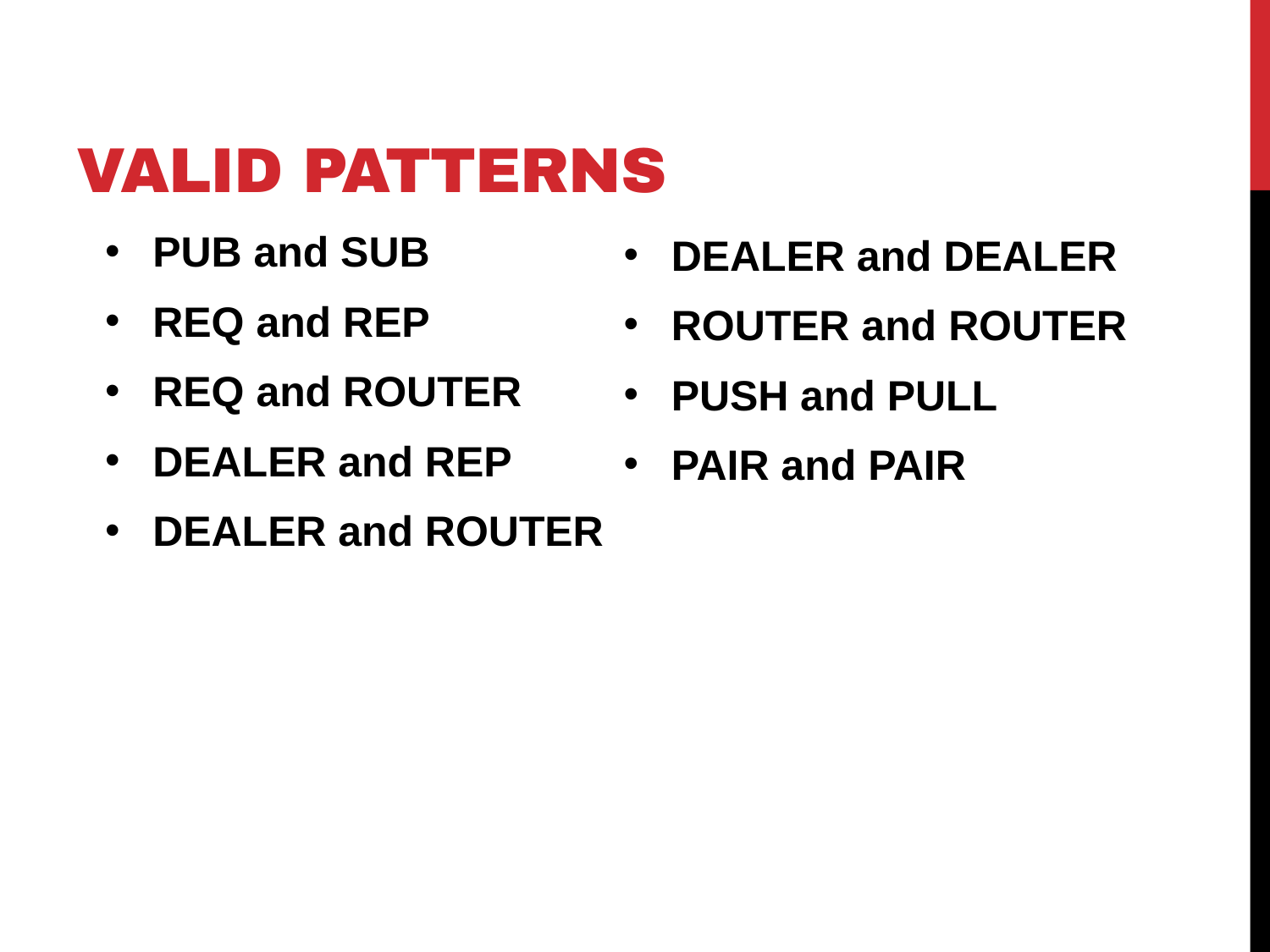

# Valid Patterns
PUB and SUB
REQ and REP
REQ and ROUTER
DEALER and REP
DEALER and ROUTER
DEALER and DEALER
ROUTER and ROUTER
PUSH and PULL
PAIR and PAIR